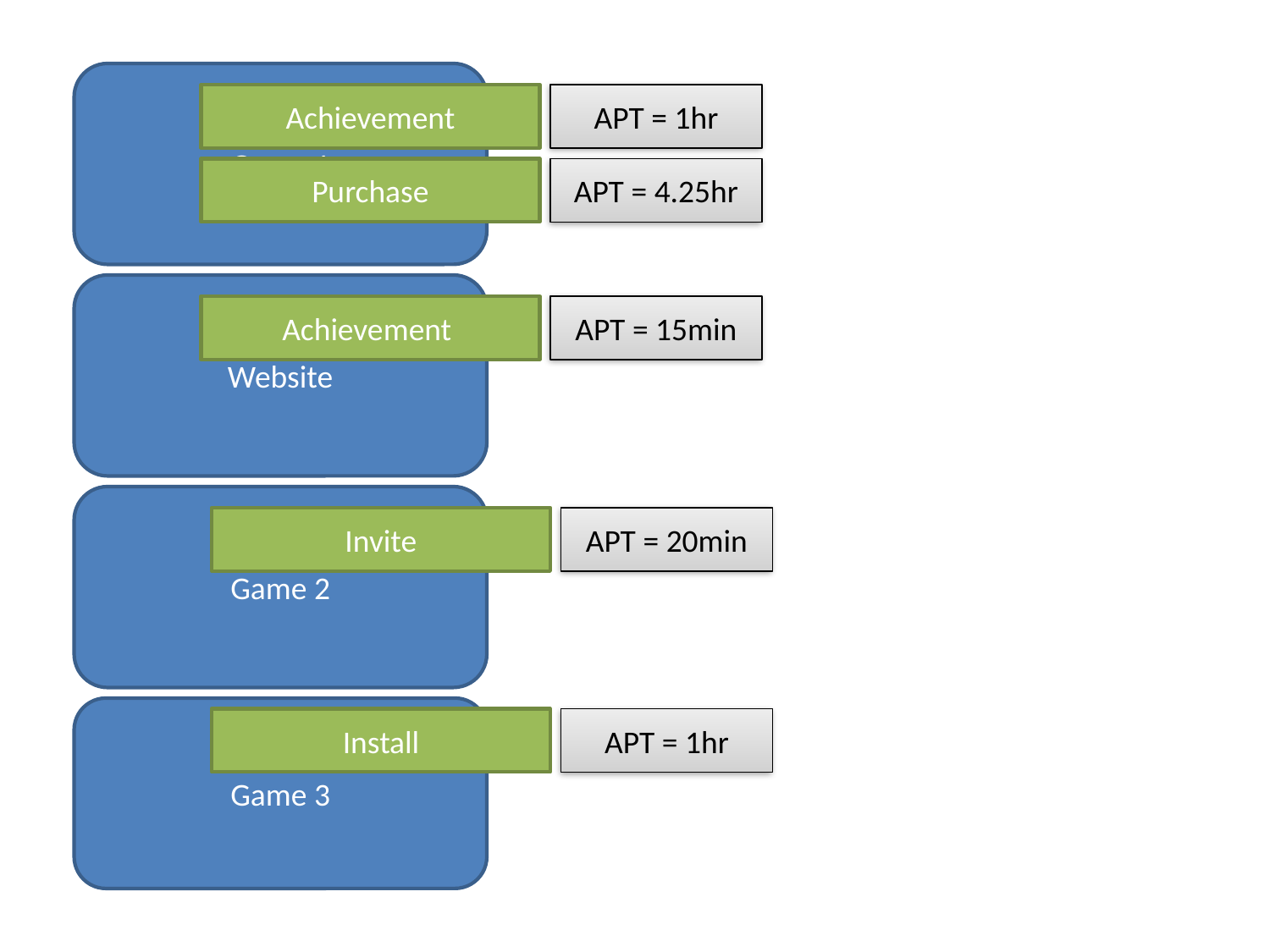

Game 1
Achievement
APT = 1hr
Purchase
APT = 4.25hr
Website
Achievement
APT = 15min
Game 2
Invite
APT = 20min
Game 3
Install
APT = 1hr